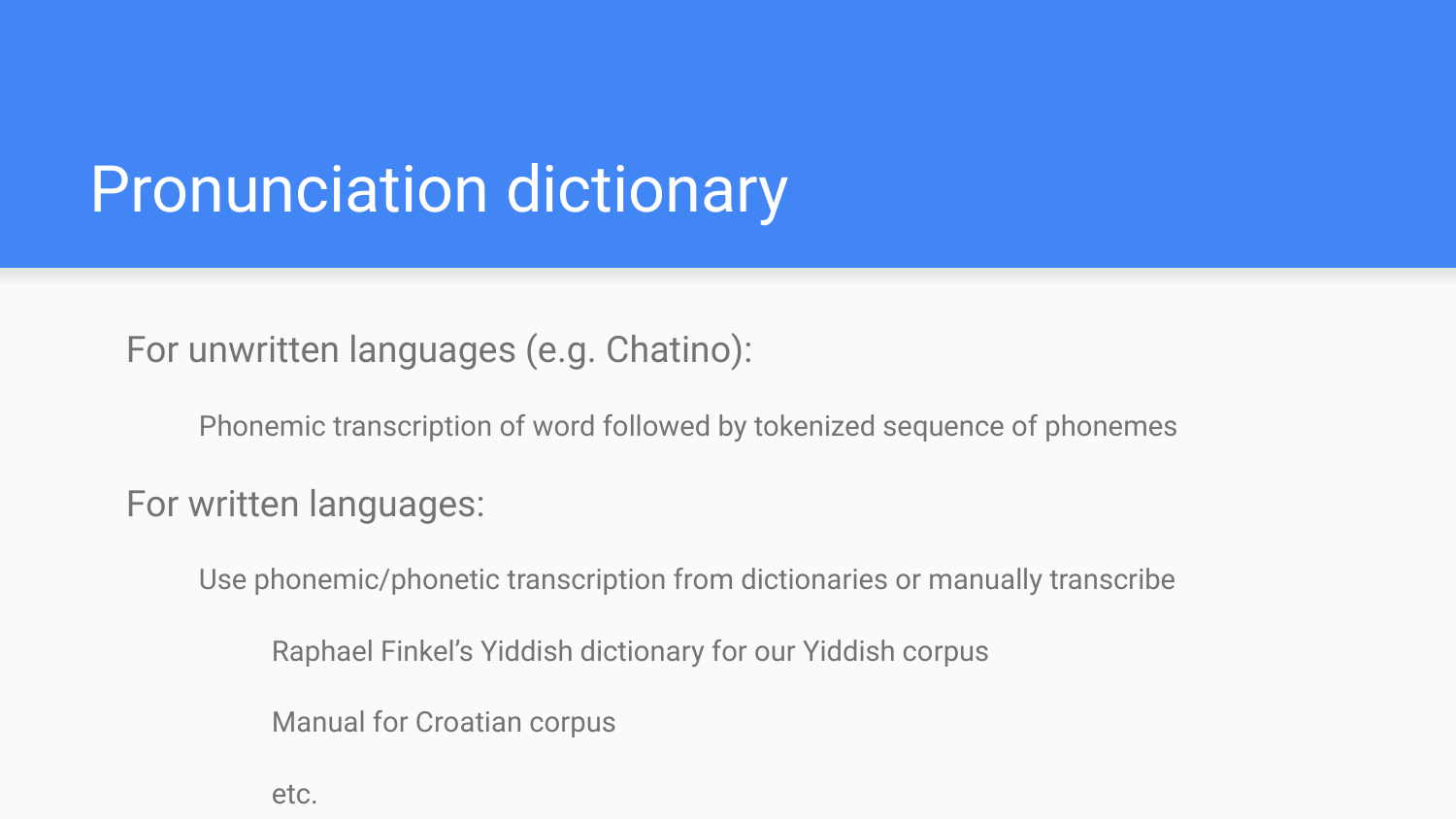

# Pronunciation dictionary
For unwritten languages (e.g. Chatino):
Phonemic transcription of word followed by tokenized sequence of phonemes
For written languages:
Use phonemic/phonetic transcription from dictionaries or manually transcribe
Raphael Finkel’s Yiddish dictionary for our Yiddish corpus
Manual for Croatian corpus
etc.